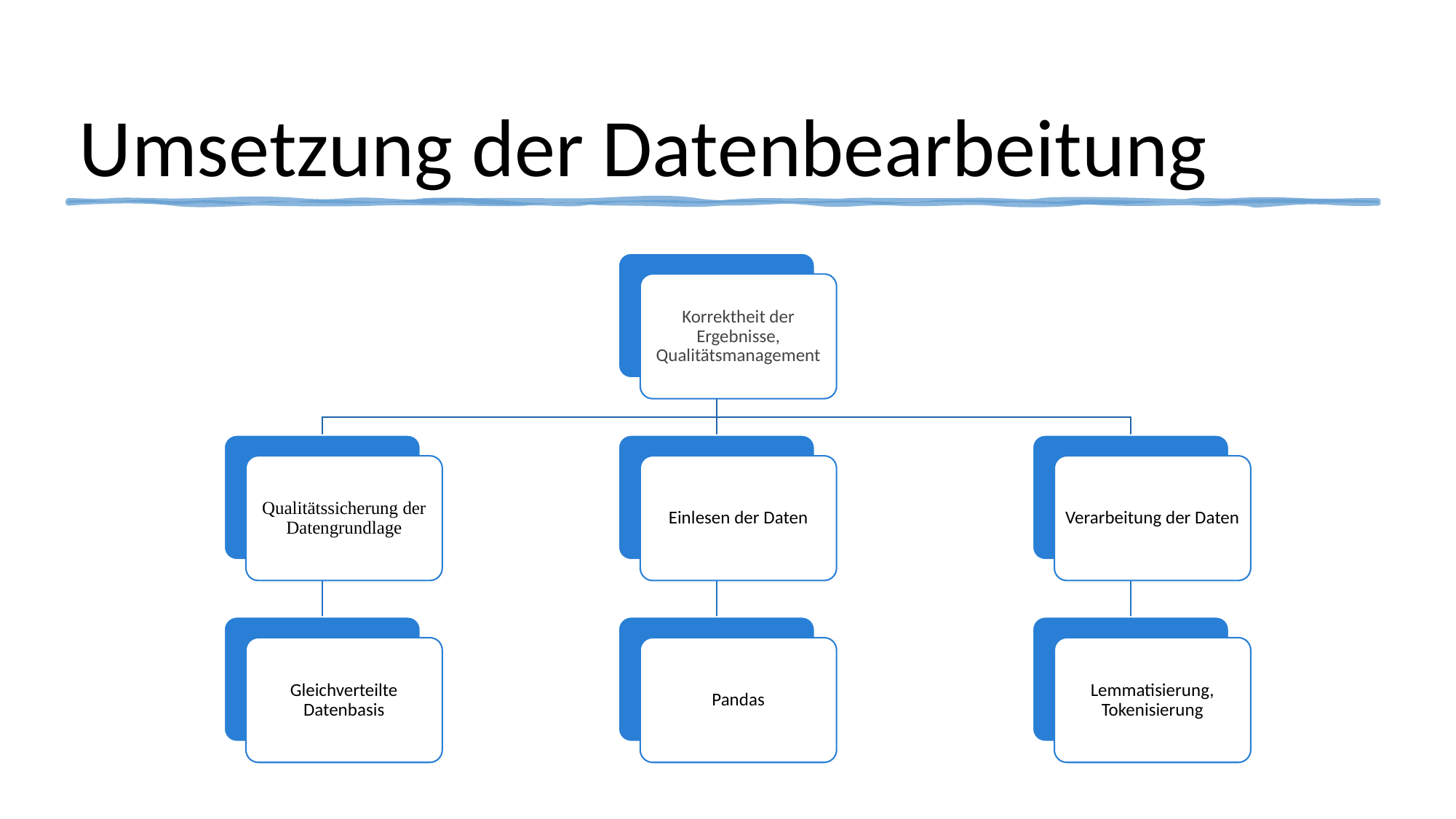

# Umsetzung der Datenbearbeitung

Korrektheit der Ergebnisse, Qualitätsmanagement

Qualitätssicherung der Datengrundlage
Einlesen der Daten
Verarbeitung der Daten

Gleichverteilte Datenbasis
Pandas
Lemmatisierung, Tokenisierung